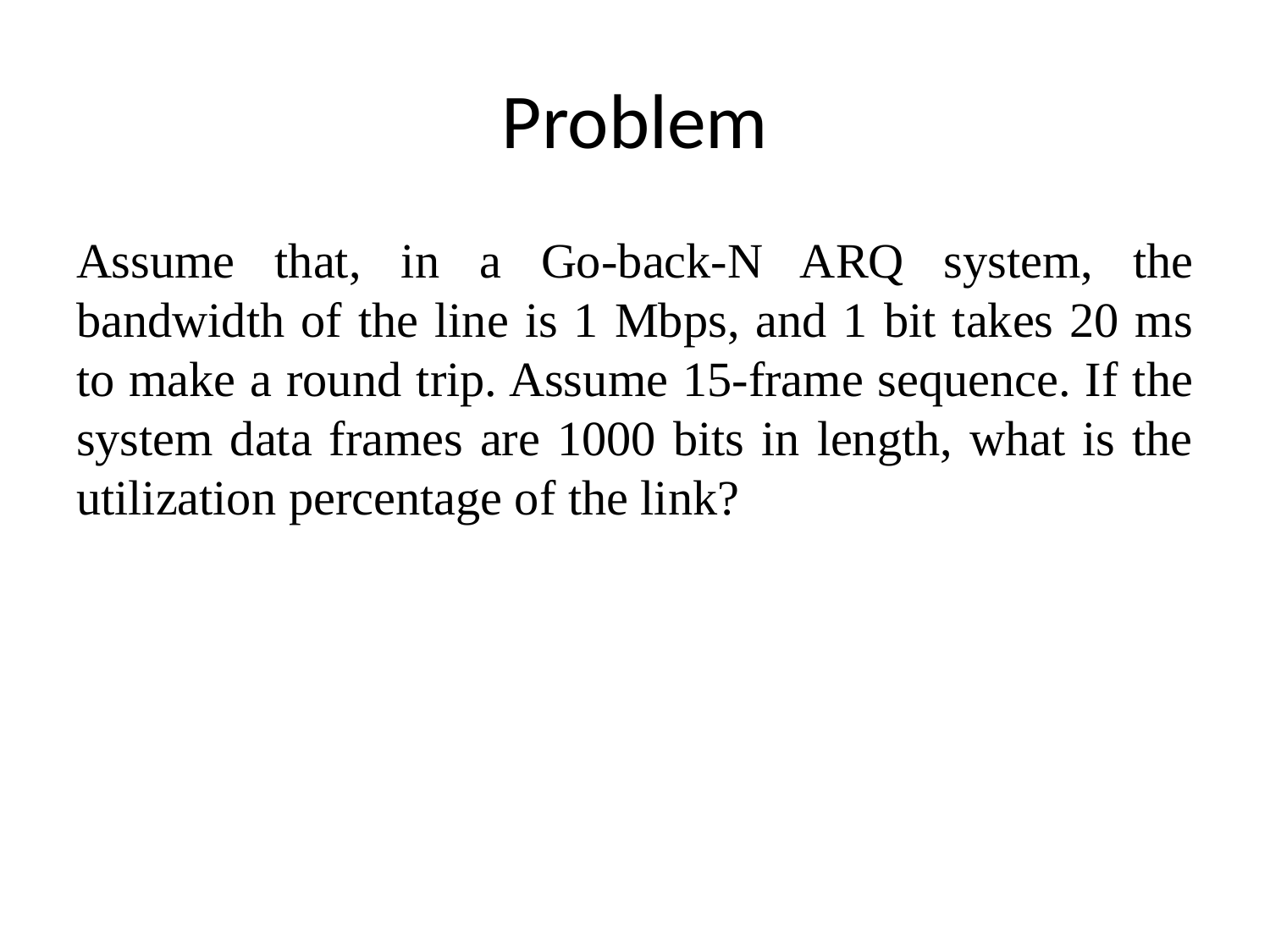

# Problem
Assume that, in a Go-back-N ARQ system, the bandwidth of the line is 1 Mbps, and 1 bit takes 20 ms to make a round trip. Assume 15-frame sequence. If the system data frames are 1000 bits in length, what is the utilization percentage of the link?